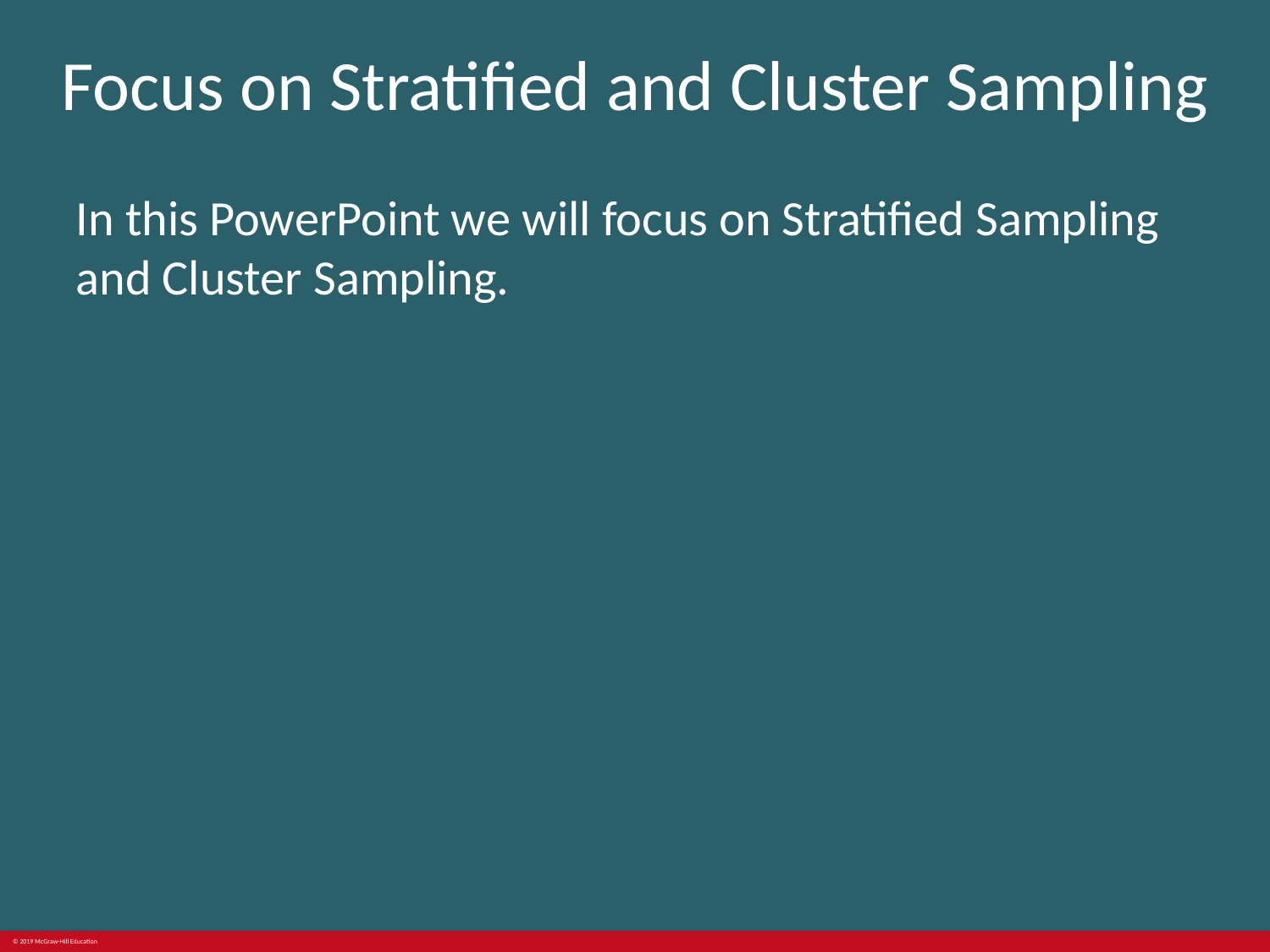

# Focus on Stratified and Cluster Sampling
In this PowerPoint we will focus on Stratified Sampling and Cluster Sampling.